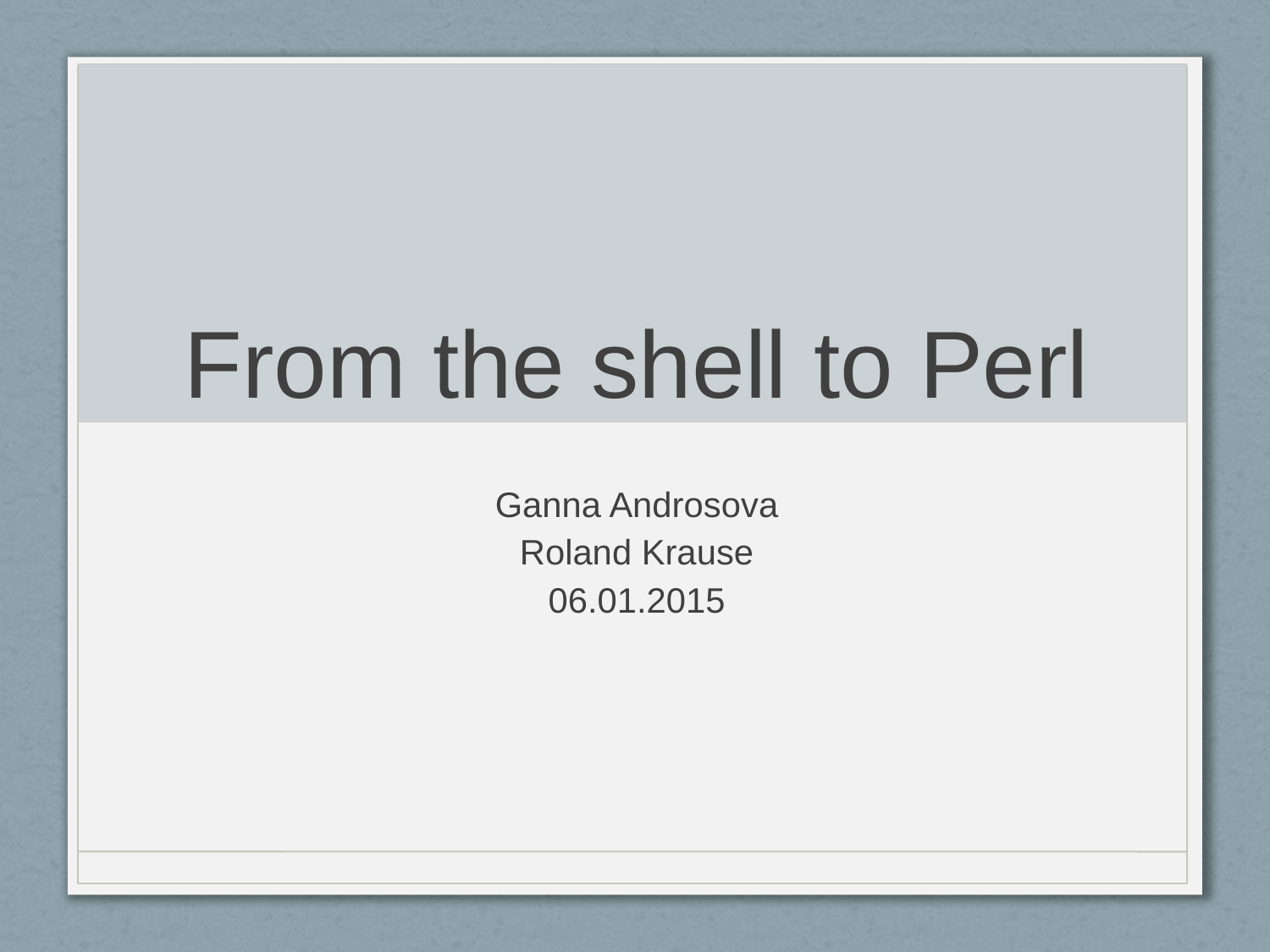

# From the shell to Perl
Ganna Androsova
Roland Krause
06.01.2015